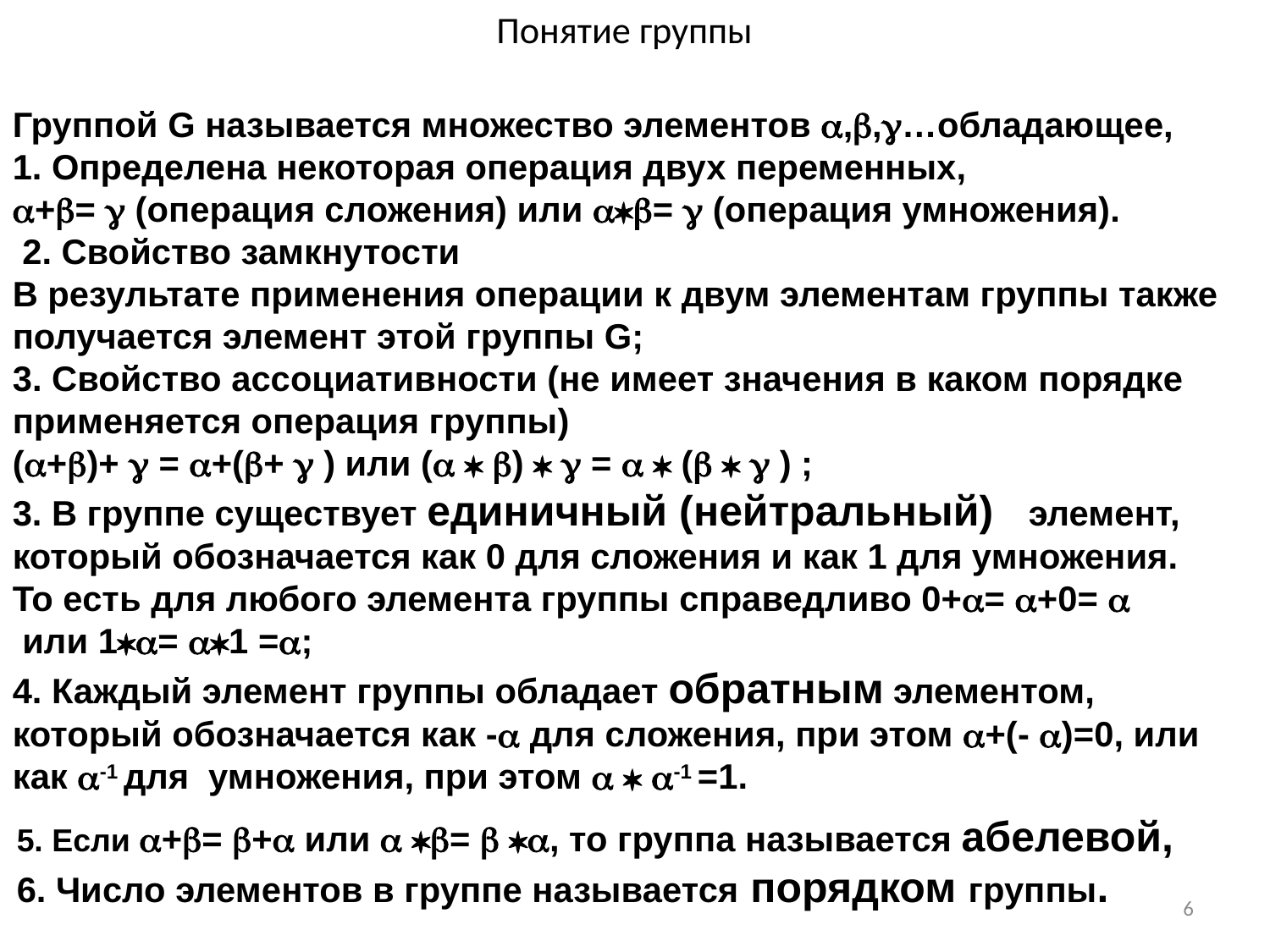

# Понятие группы
Группой G называется множество элементов α,β,γ…обладающее,
1. Определена некоторая операция двух переменных,
α+β= γ (операция сложения) или α∗β= γ (операция умножения).
 2. Свойство замкнутости
В результате применения операции к двум элементам группы также
получается элемент этой группы G;
3. Свойство ассоциативности (не имеет значения в каком порядке применяется операция группы)
(α+β)+ γ = α+(β+ γ ) или (α ∗ β) ∗ γ = α ∗ (β ∗ γ ) ;
3. В группе существует единичный (нейтральный)	элемент, который обозначается как 0 для сложения и как 1 для умножения.
То есть для любого элемента группы справедливо 0+α= α+0= α
 или 1∗α= α∗1 =α;
4. Каждый элемент группы обладает обратным элементом, который обозначается как -α для сложения, при этом α+(- α)=0, или  как α-1 для  умножения, при этом α ∗ α-1 =1.
5. Если α+β= β+α или α ∗β= β ∗α, то группа называется абелевой,
6. Число элементов в группе называется порядком группы.
6